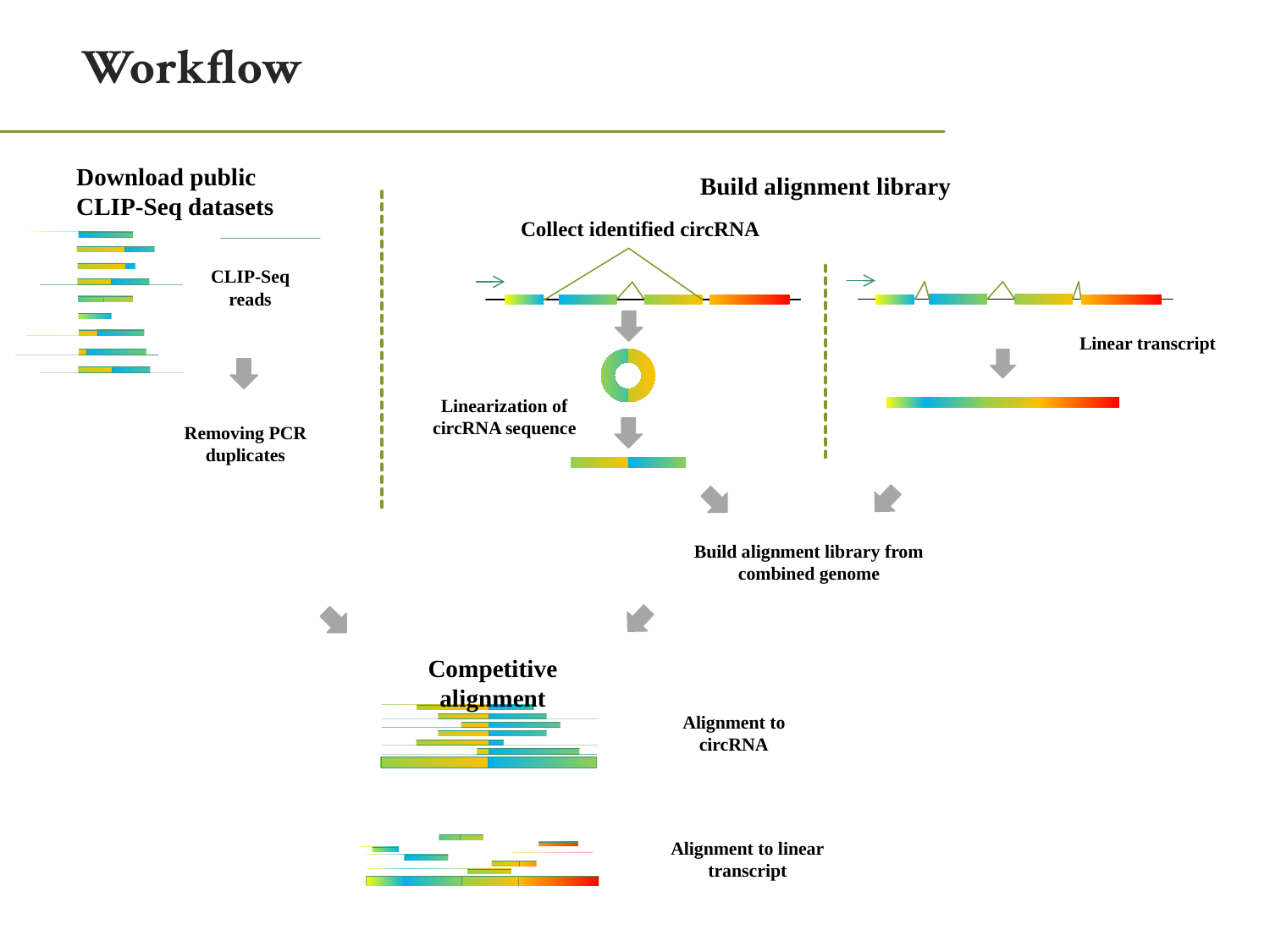

# Workflow
Download public CLIP-Seq datasets
Build alignment library
Collect identified circRNA

CLIP-Seq reads

Linear transcript

Linearization of circRNA sequence

Removing PCR duplicates

Build alignment library from combined genome

Competitive alignment

Alignment to circRNA

Alignment to linear transcript